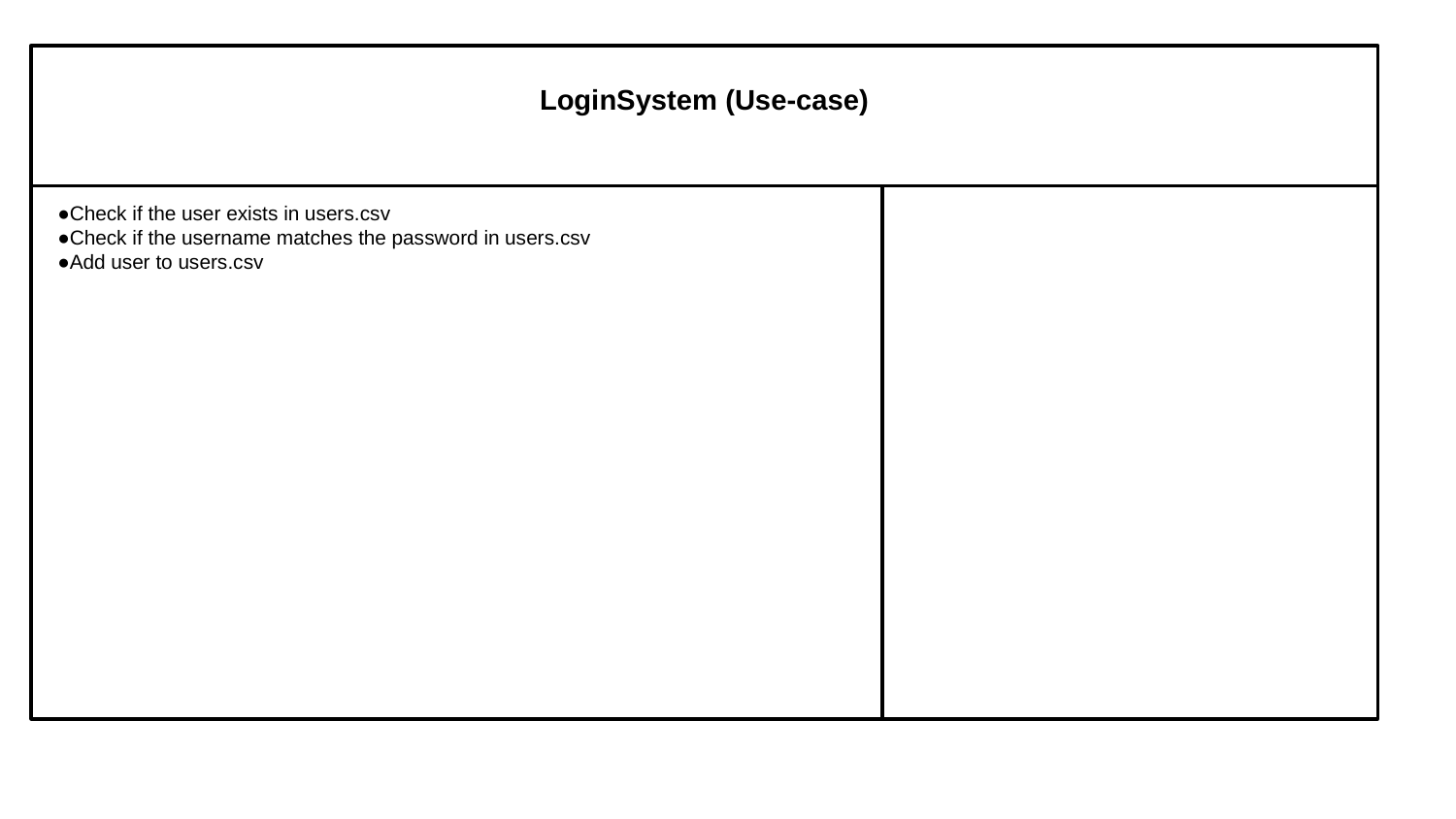

LoginSystem (Use-case)

●Check if the user exists in users.csv
●Check if the username matches the password in users.csv
●Add user to users.csv

#